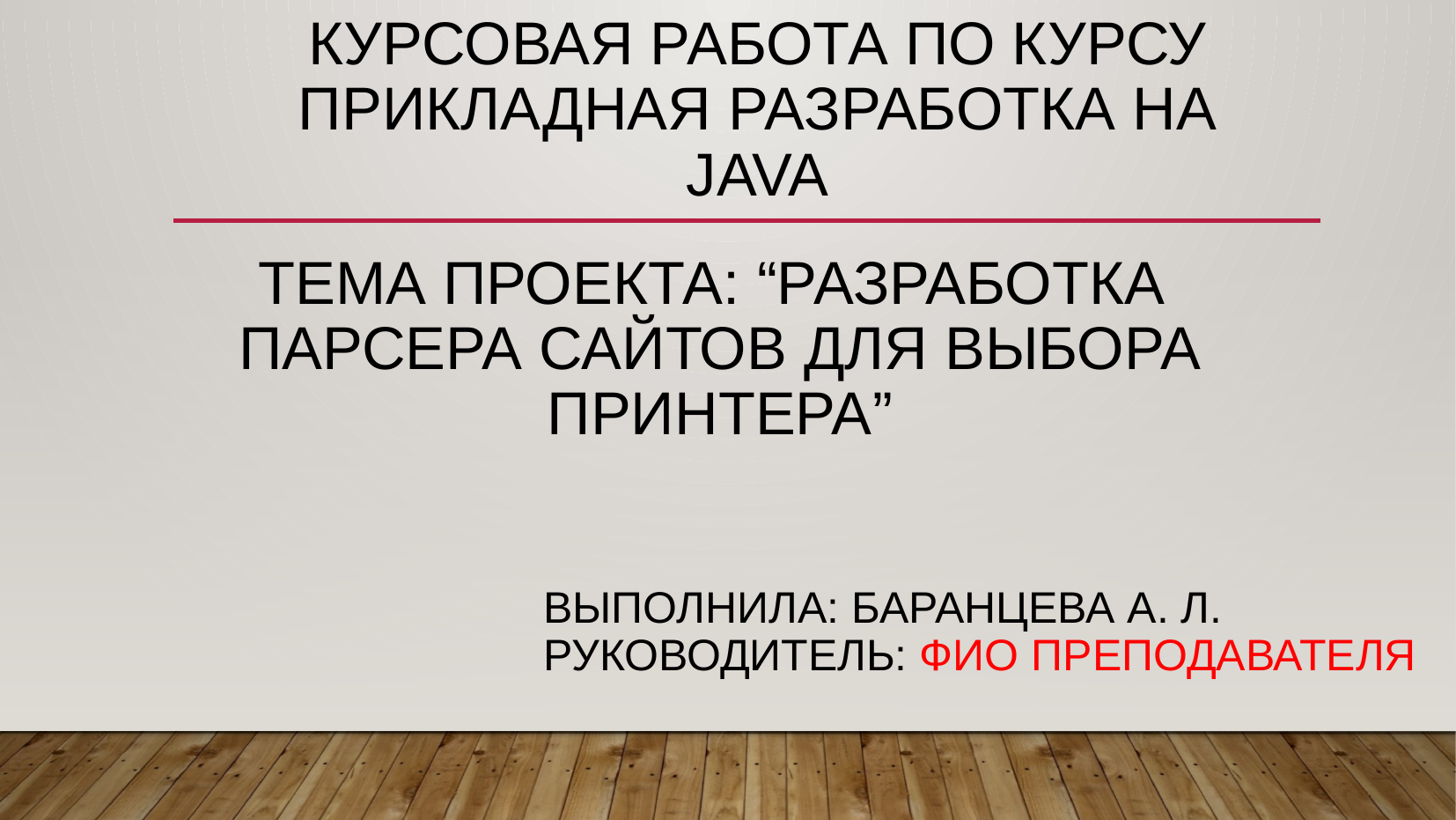

КУРСОВАЯ РАБОТА ПО КУРСУ
прикладная разработка на JAVA
# Тема проекта: “разработка  парсера сайтов для выбора принтера”
Выполнила: Баранцева А. Л.
Руководитель: ФИО ПРЕПОДАВАТЕЛЯ